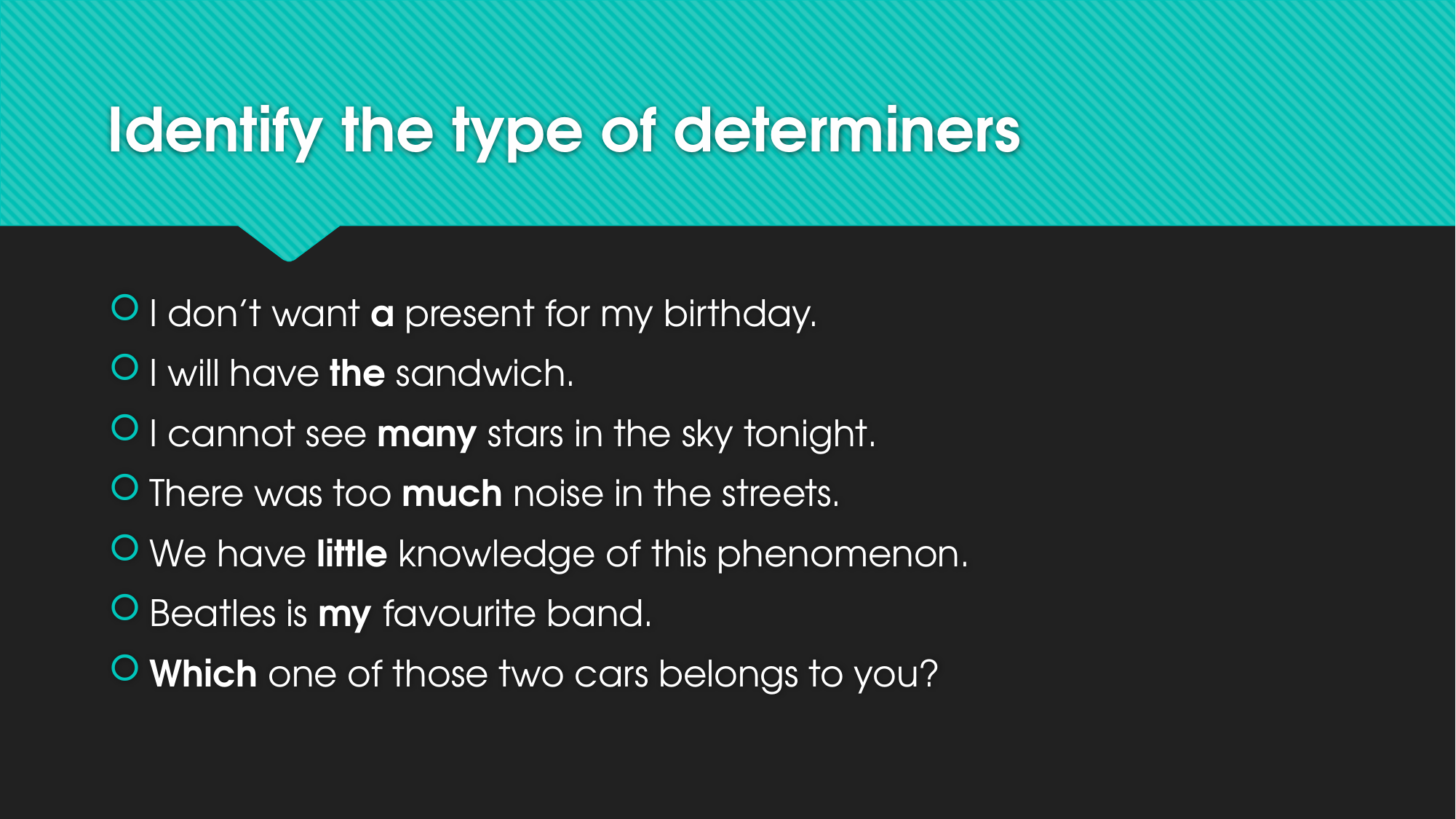

# Identify the type of determiners
I don’t want a present for my birthday.
I will have the sandwich.
I cannot see many stars in the sky tonight.
There was too much noise in the streets.
We have little knowledge of this phenomenon.
Beatles is my favourite band.
Which one of those two cars belongs to you?